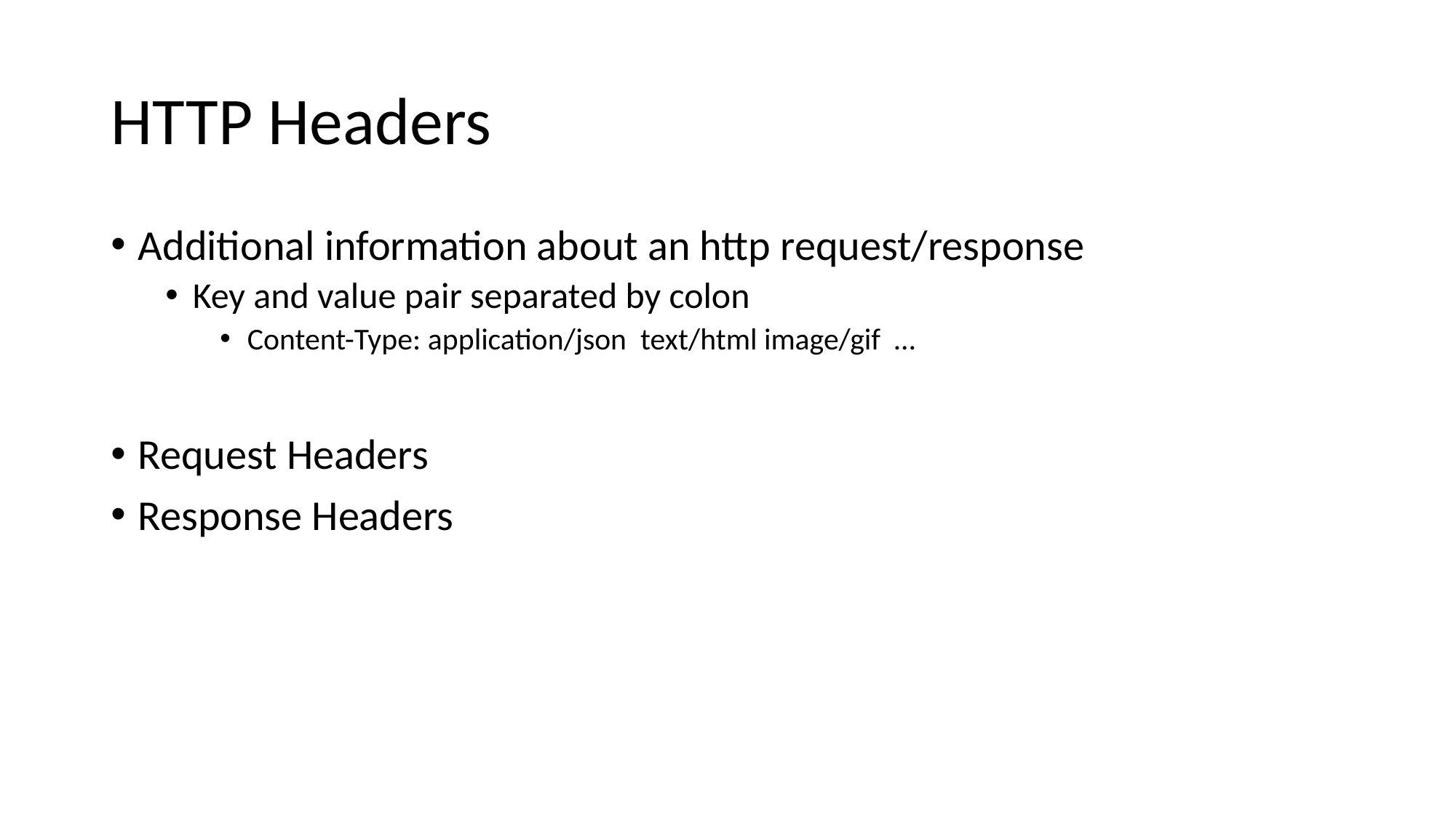

# HTTP Headers
Additional information about an http request/response
Key and value pair separated by colon
Content-Type: application/json  text/html image/gif  …

Request Headers
Response Headers